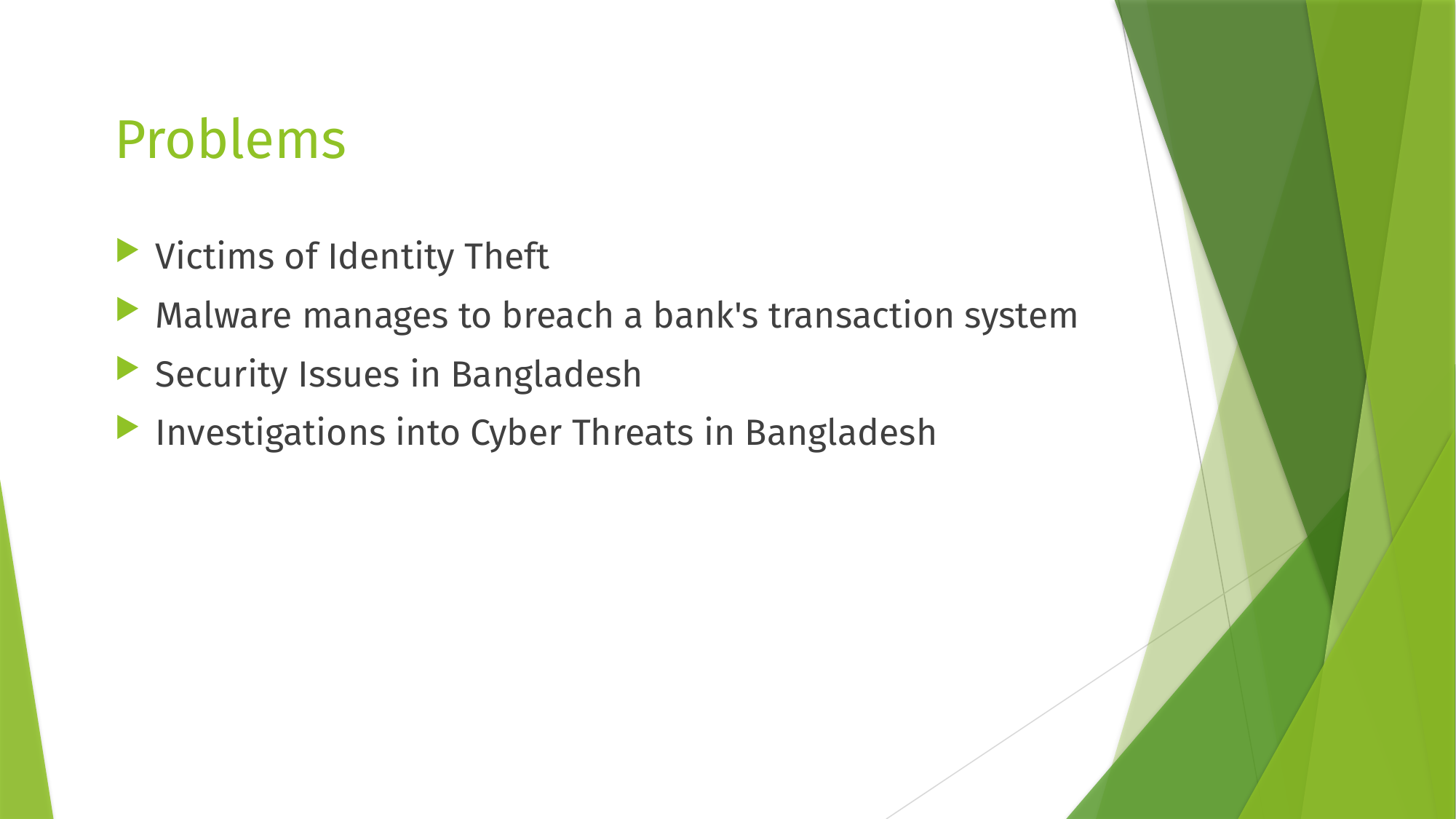

# Problems
Victims of Identity Theft
Malware manages to breach a bank's transaction system
Security Issues in Bangladesh
Investigations into Cyber Threats in Bangladesh